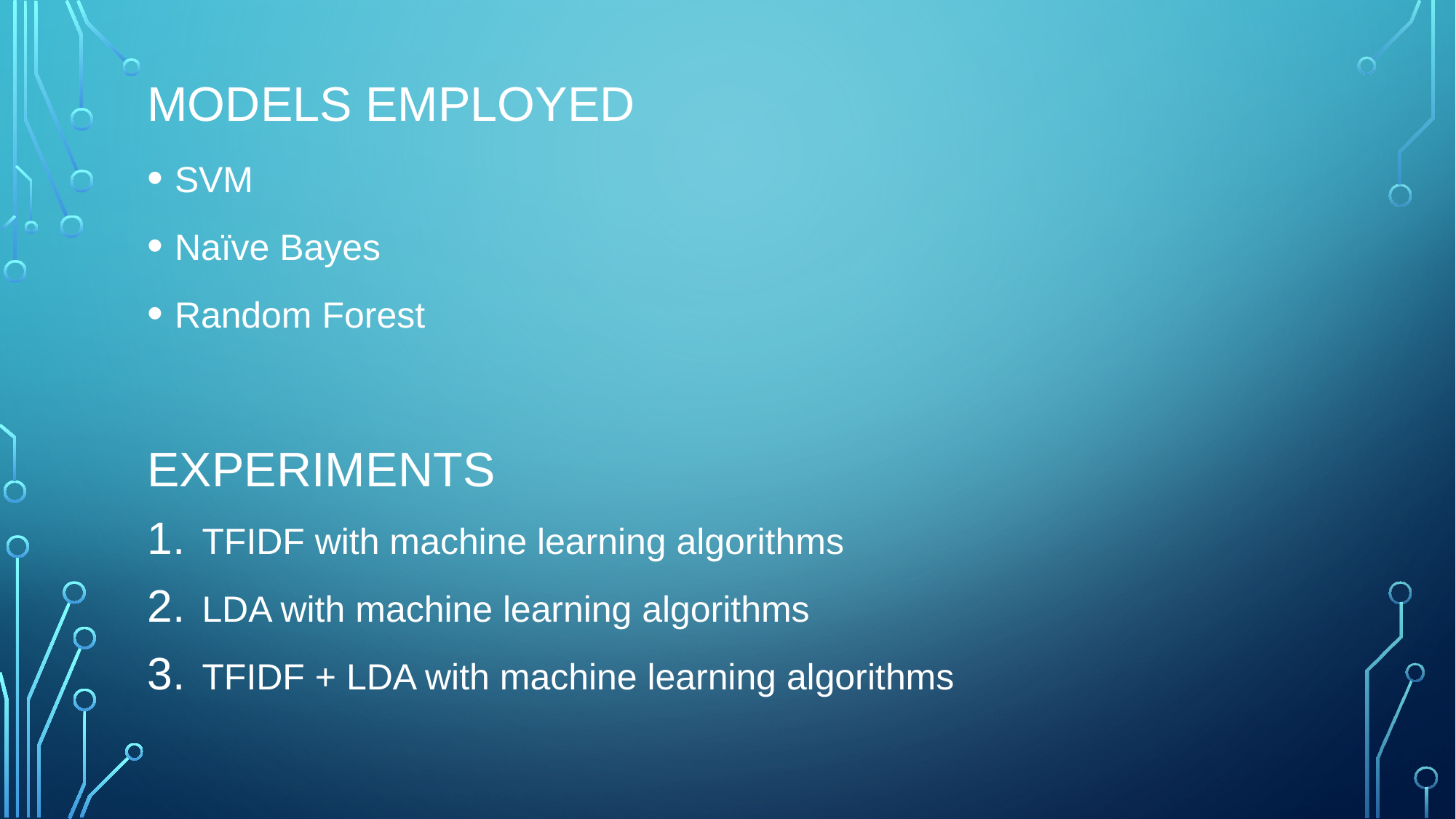

# Models employed
SVM
Naïve Bayes
Random Forest
Experiments
TFIDF with machine learning algorithms
LDA with machine learning algorithms
TFIDF + LDA with machine learning algorithms